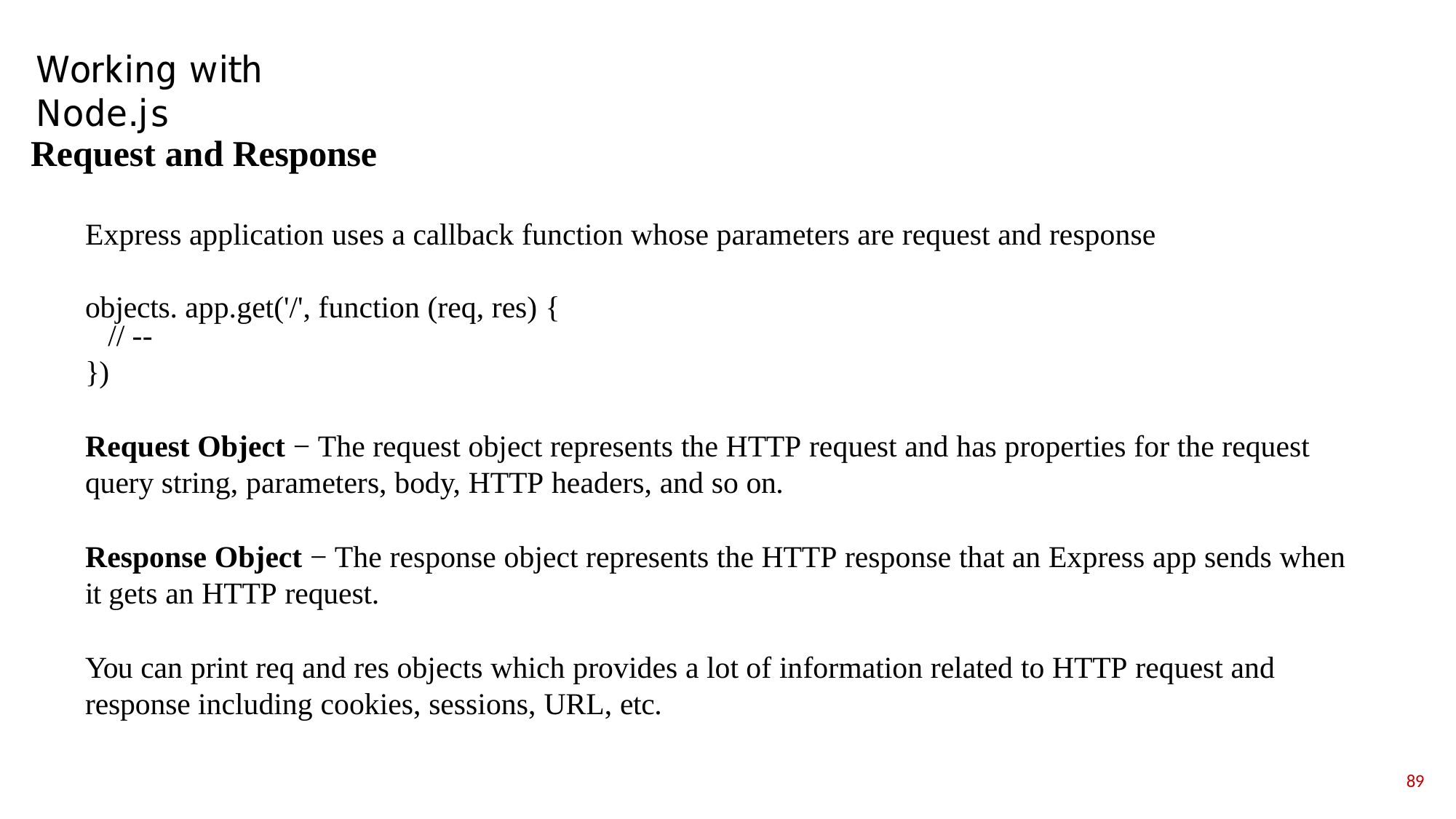

# Working with Node.js
Request and Response
Express application uses a callback function whose parameters are request and response objects. app.get('/', function (req, res) {
// --
})

Request Object − The request object represents the HTTP request and has properties for the request query string, parameters, body, HTTP headers, and so on.

Response Object − The response object represents the HTTP response that an Express app sends when it gets an HTTP request.

You can print req and res objects which provides a lot of information related to HTTP request and response including cookies, sessions, URL, etc.
89